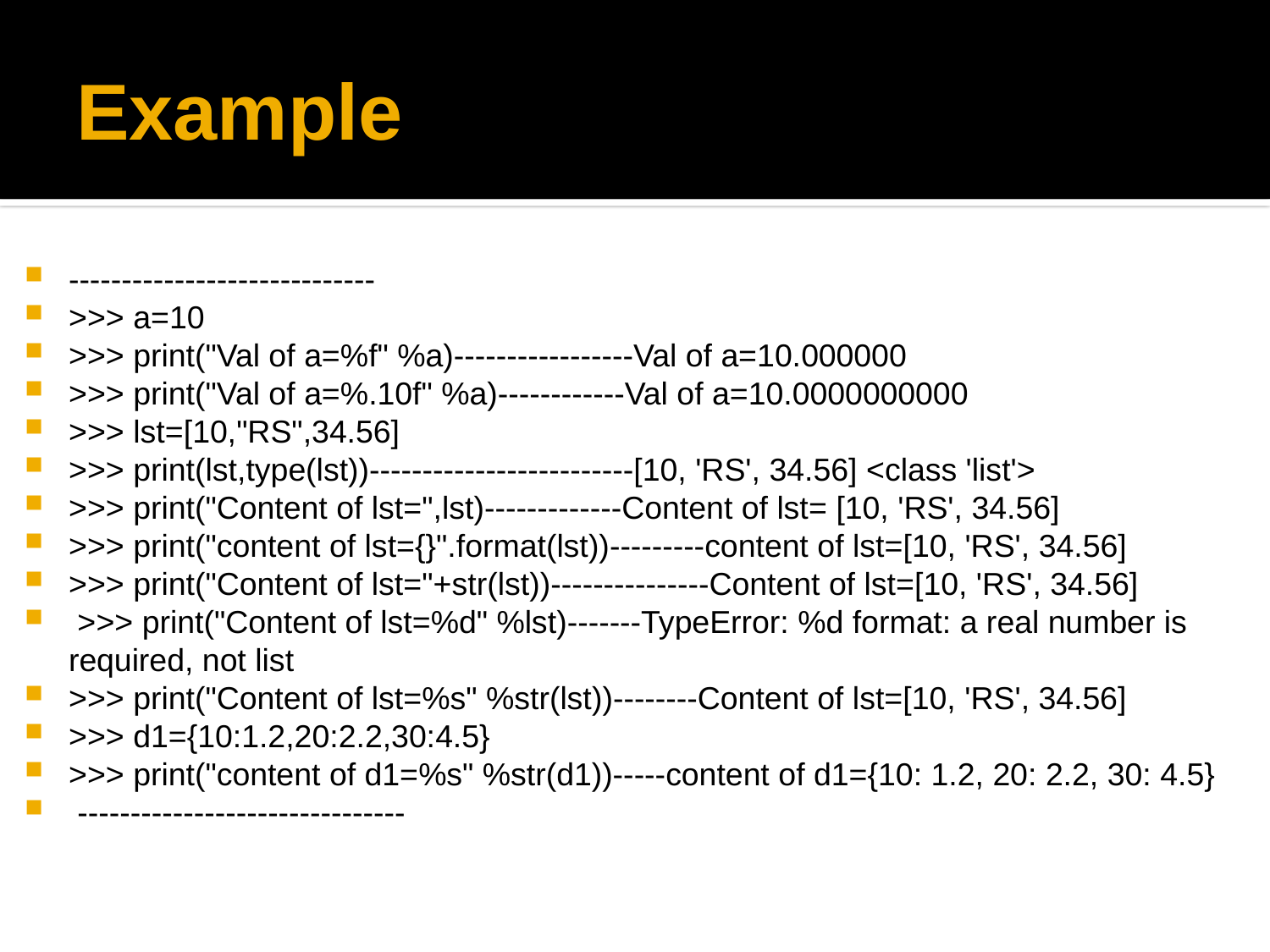

# Example
-----------------------------
>>> a=10
>>> print("Val of a=%f" %a)-----------------Val of a=10.000000
>>> print("Val of a=%.10f" %a)------------Val of a=10.0000000000
>>> lst=[10,"RS",34.56]
>>> print(lst,type(lst))-------------------------[10, 'RS', 34.56] <class 'list'>
>>> print("Content of lst=",lst)-------------Content of lst= [10, 'RS', 34.56]
>>> print("content of lst={}".format(lst))---------content of lst=[10, 'RS', 34.56]
>>> print("Content of lst="+str(lst))---------------Content of lst=[10, 'RS', 34.56]
 >>> print("Content of lst=%d" %lst)-------TypeError: %d format: a real number is required, not list
>>> print("Content of lst=%s" %str(lst))--------Content of lst=[10, 'RS', 34.56]
>>> d1={10:1.2,20:2.2,30:4.5}
>>> print("content of d1=%s" %str(d1))-----content of d1={10: 1.2, 20: 2.2, 30: 4.5}
 -------------------------------